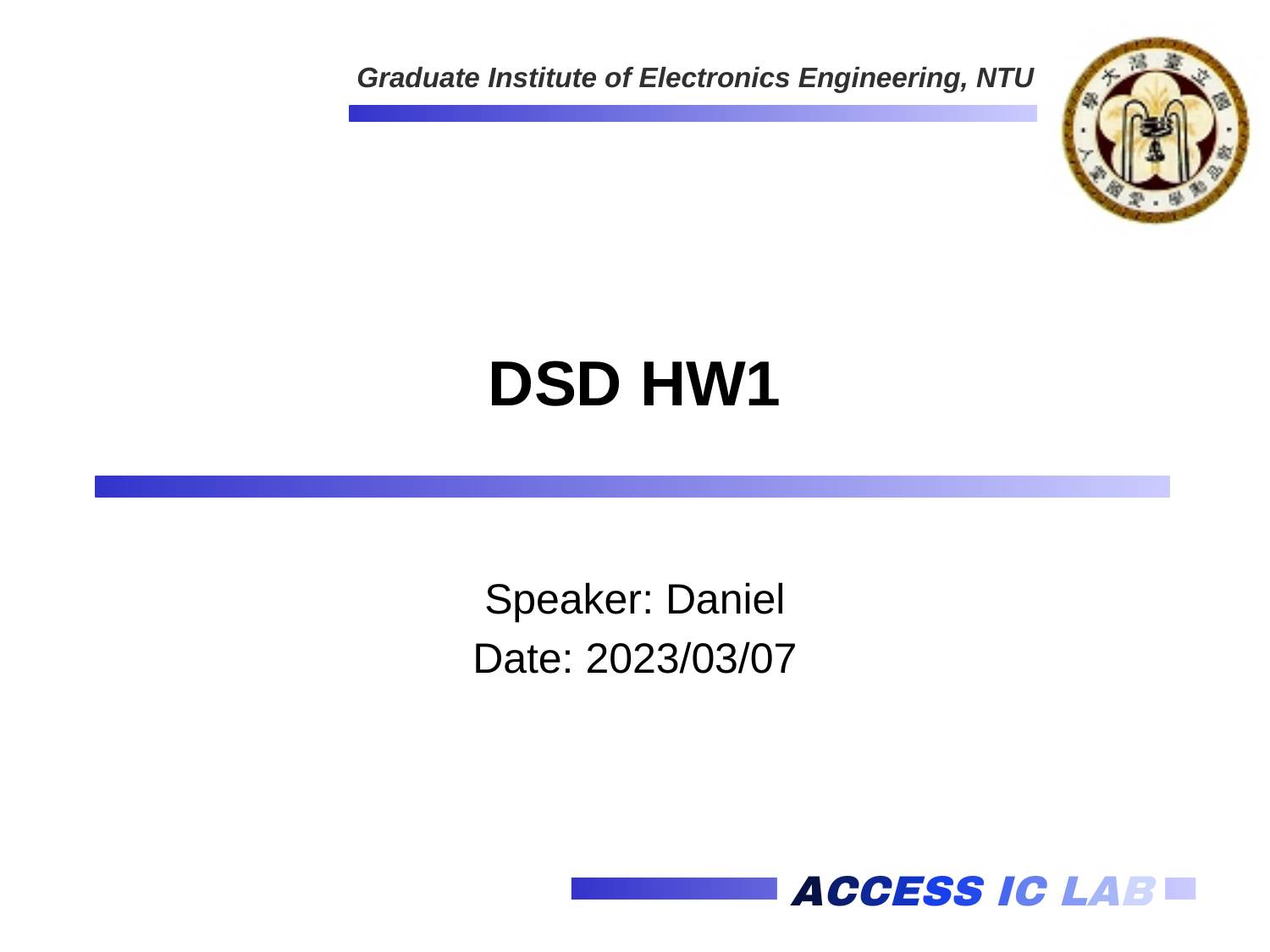

# DSD HW1
Speaker: Daniel
Date: 2023/03/07